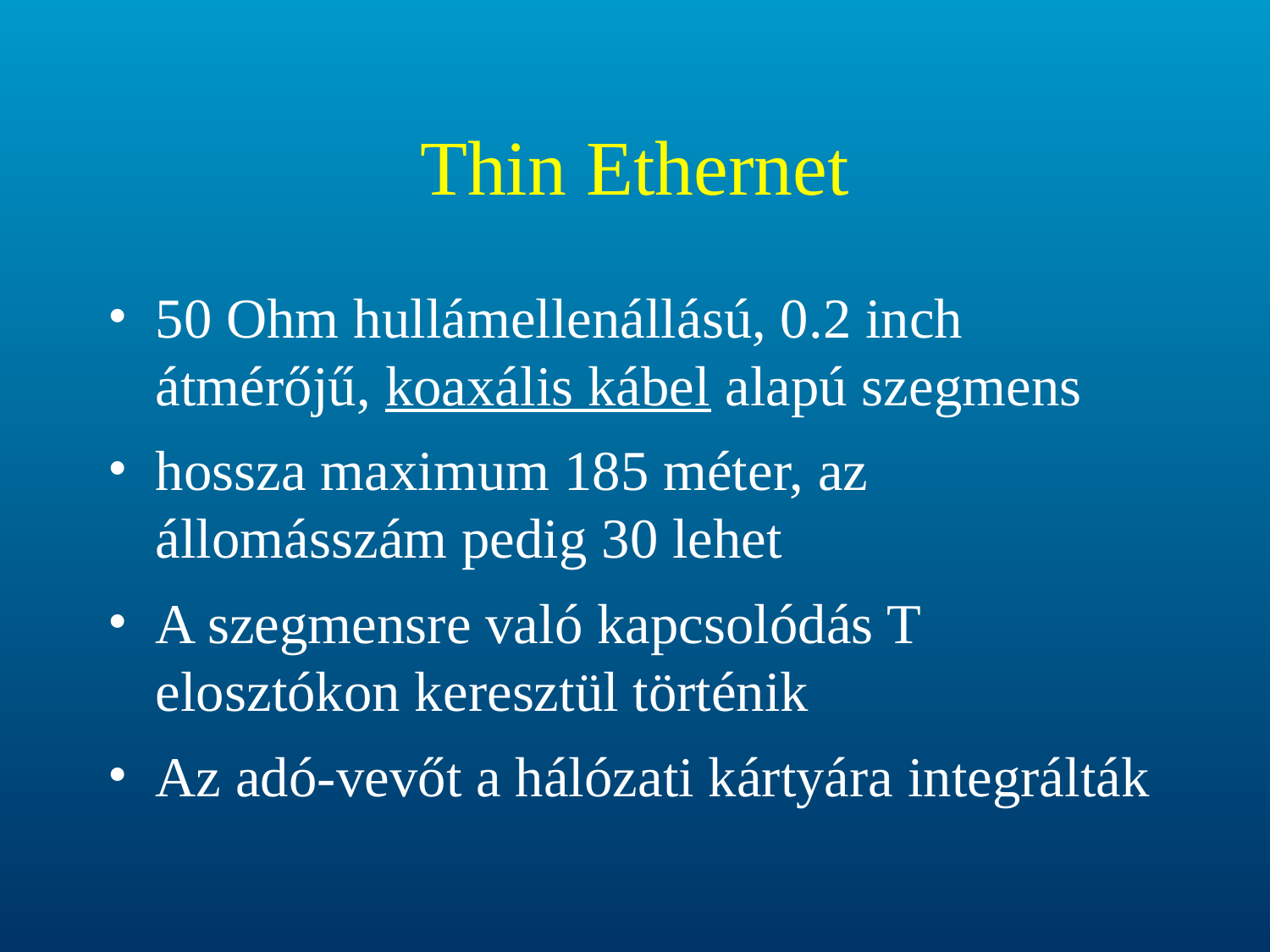

# Thin Ethernet
50 Ohm hullámellenállású, 0.2 inch átmérőjű, koaxális kábel alapú szegmens
hossza maximum 185 méter, az állomásszám pedig 30 lehet
A szegmensre való kapcsolódás T elosztókon keresztül történik
Az adó-vevőt a hálózati kártyára integrálták